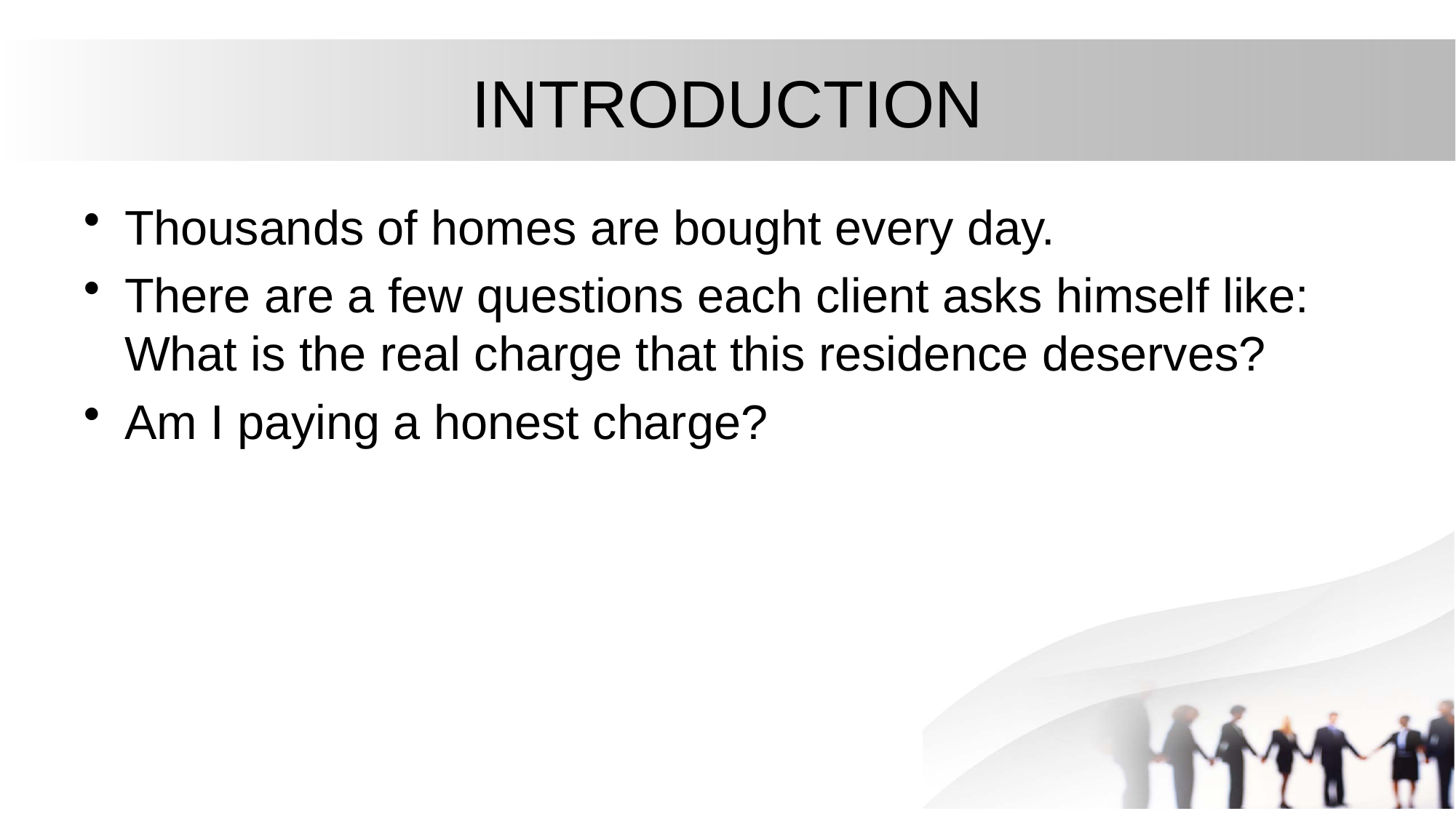

# INTRODUCTION
Thousands of homes are bought every day.
There are a few questions each client asks himself like: What is the real charge that this residence deserves?
Am I paying a honest charge?